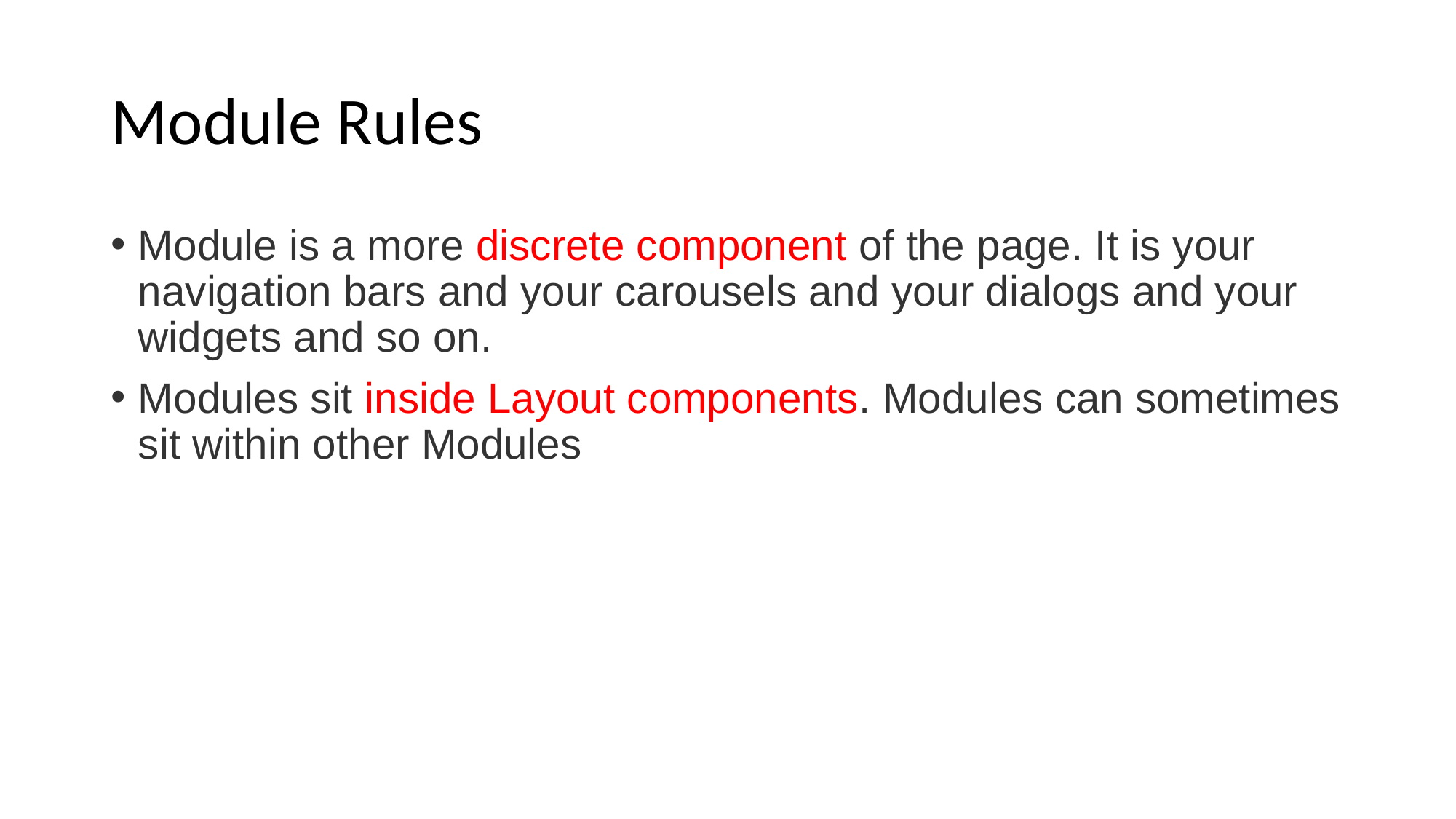

# Module Rules
Module is a more discrete component of the page. It is your navigation bars and your carousels and your dialogs and your widgets and so on.
Modules sit inside Layout components. Modules can sometimes sit within other Modules